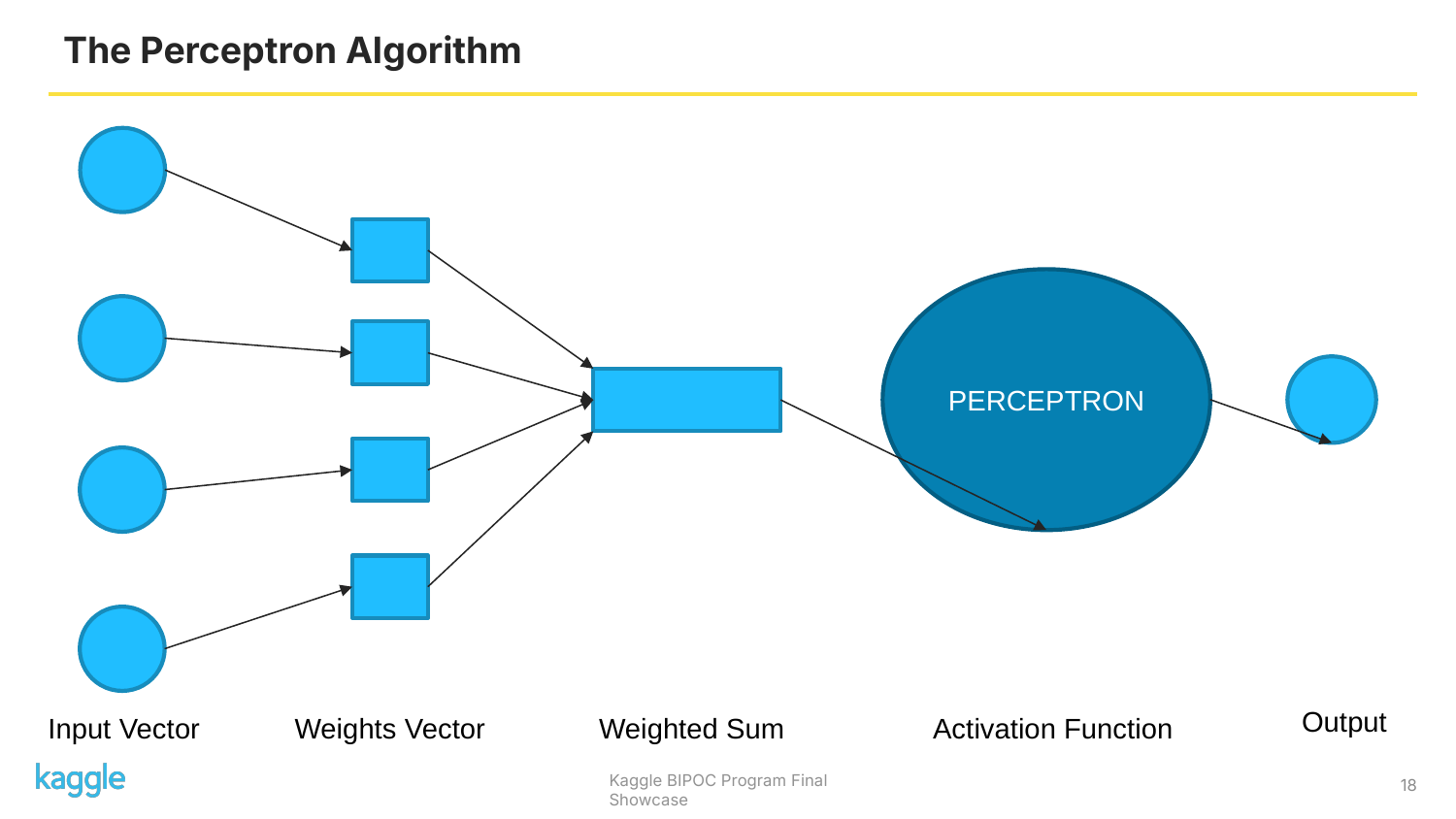

# The Perceptron Algorithm

PERCEPTRON

Output
Activation Function
Weights Vector
Weighted Sum
Input Vector
18